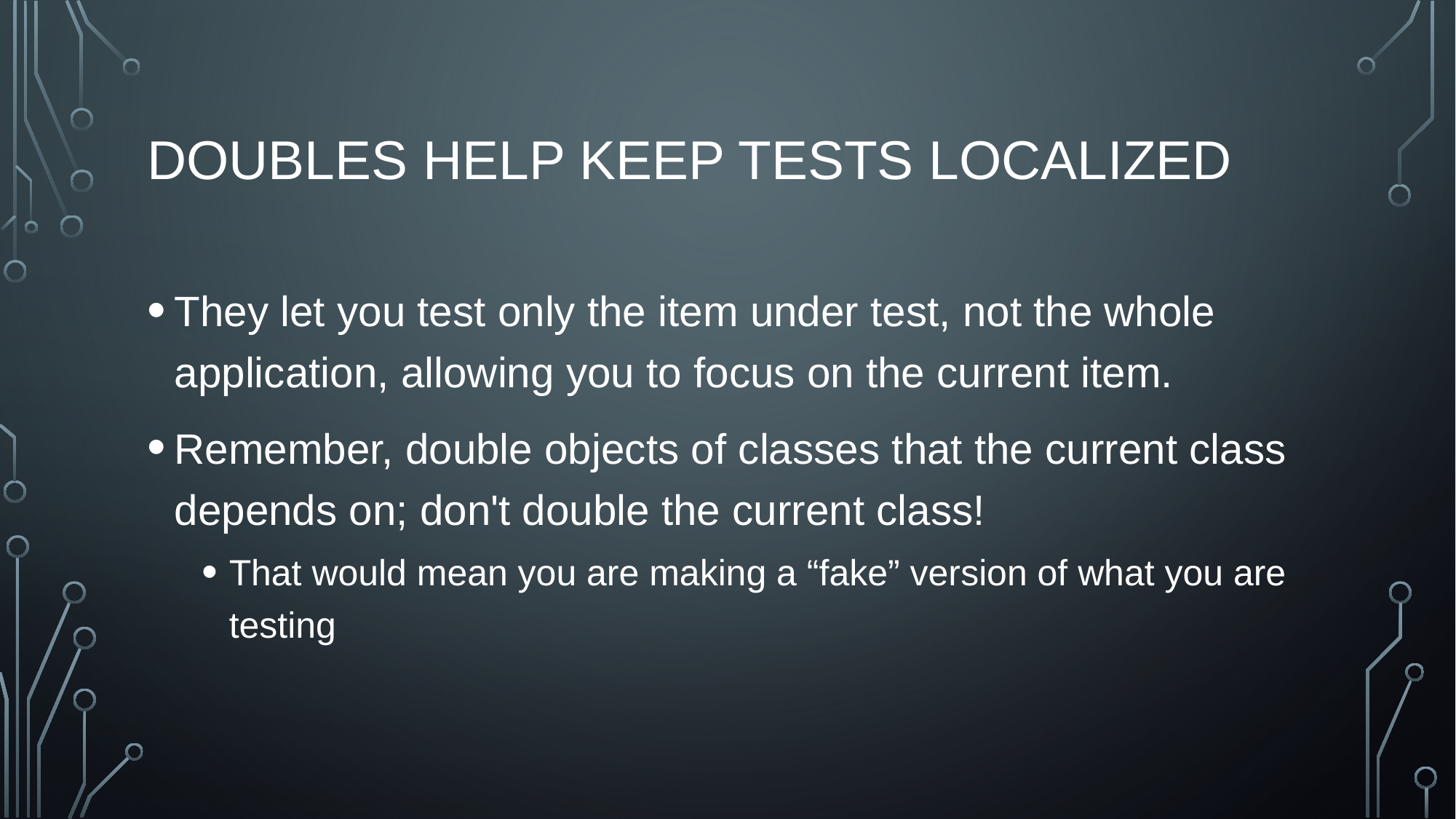

# Doubles help keep tests localized
They let you test only the item under test, not the whole application, allowing you to focus on the current item.
Remember, double objects of classes that the current class depends on; don't double the current class!
That would mean you are making a “fake” version of what you are testing